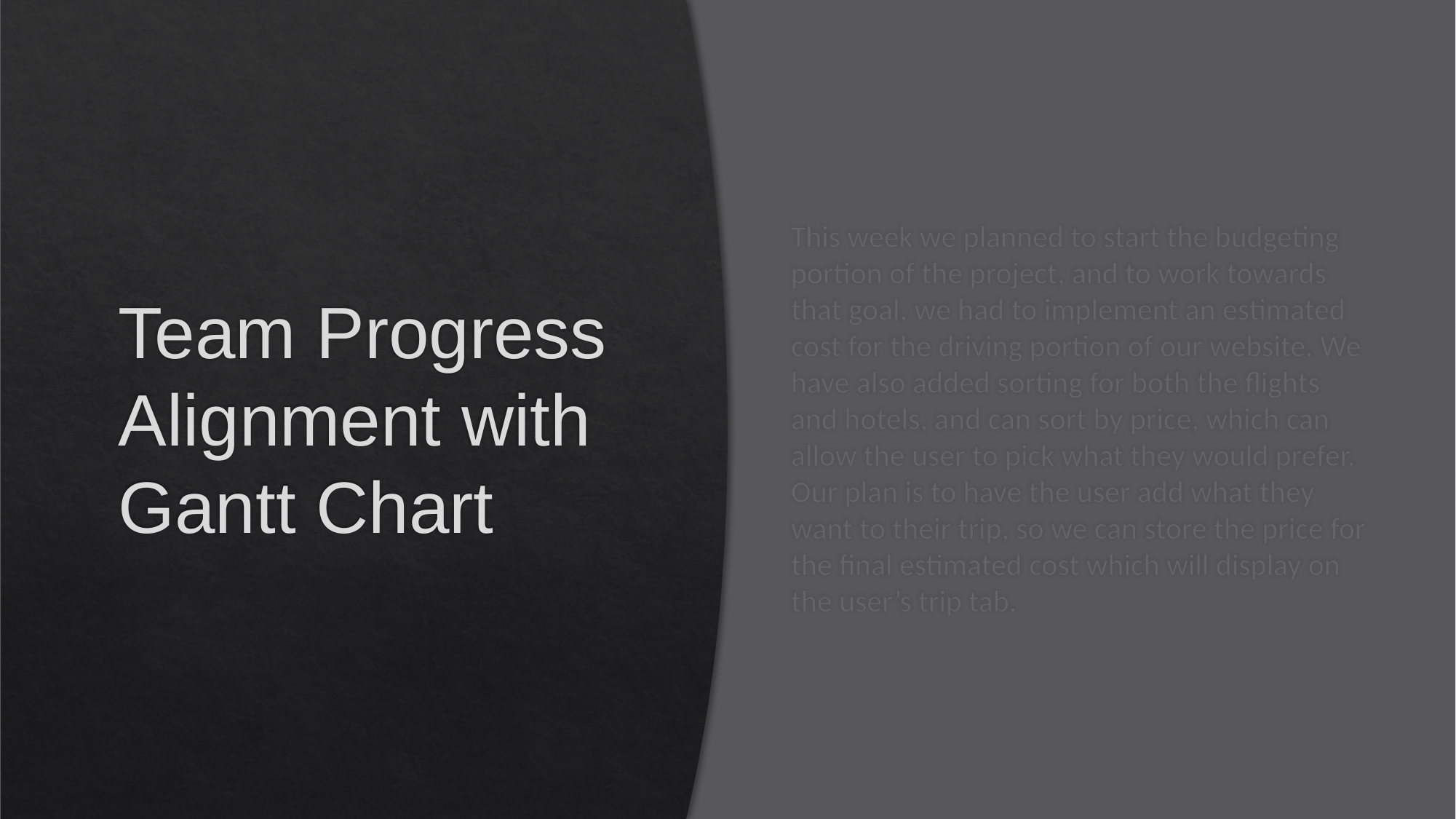

# Team Progress Alignment with Gantt Chart
This week we planned to start the budgeting portion of the project, and to work towards that goal, we had to implement an estimated cost for the driving portion of our website. We have also added sorting for both the flights and hotels, and can sort by price, which can allow the user to pick what they would prefer. Our plan is to have the user add what they want to their trip, so we can store the price for the final estimated cost which will display on the user’s trip tab.